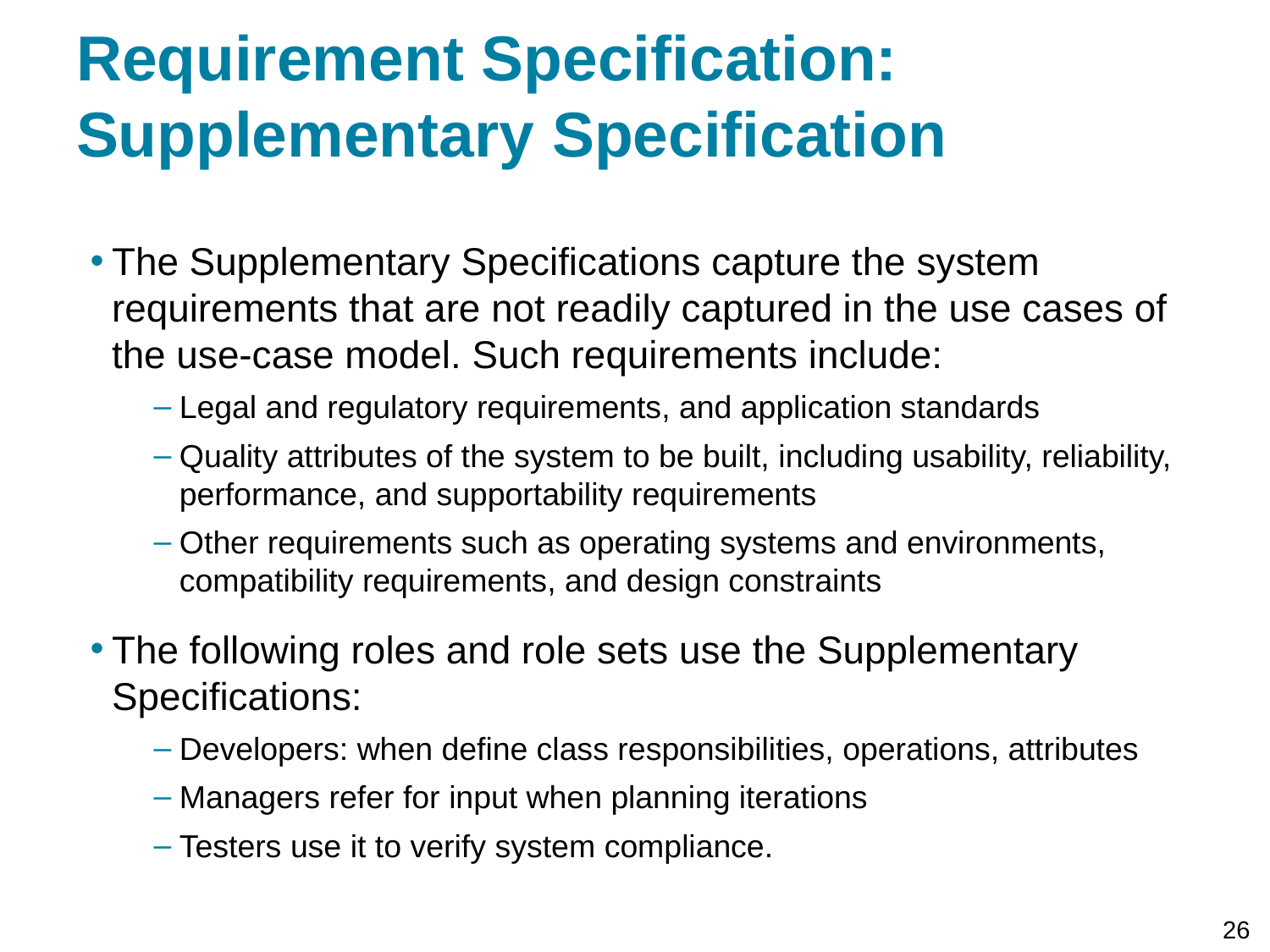

# Requirement Specification: Supplementary Specification
The Supplementary Specifications capture the system requirements that are not readily captured in the use cases of the use-case model. Such requirements include:
Legal and regulatory requirements, and application standards
Quality attributes of the system to be built, including usability, reliability, performance, and supportability requirements
Other requirements such as operating systems and environments, compatibility requirements, and design constraints
The following roles and role sets use the Supplementary Specifications:
Developers: when define class responsibilities, operations, attributes
Managers refer for input when planning iterations
Testers use it to verify system compliance.
26